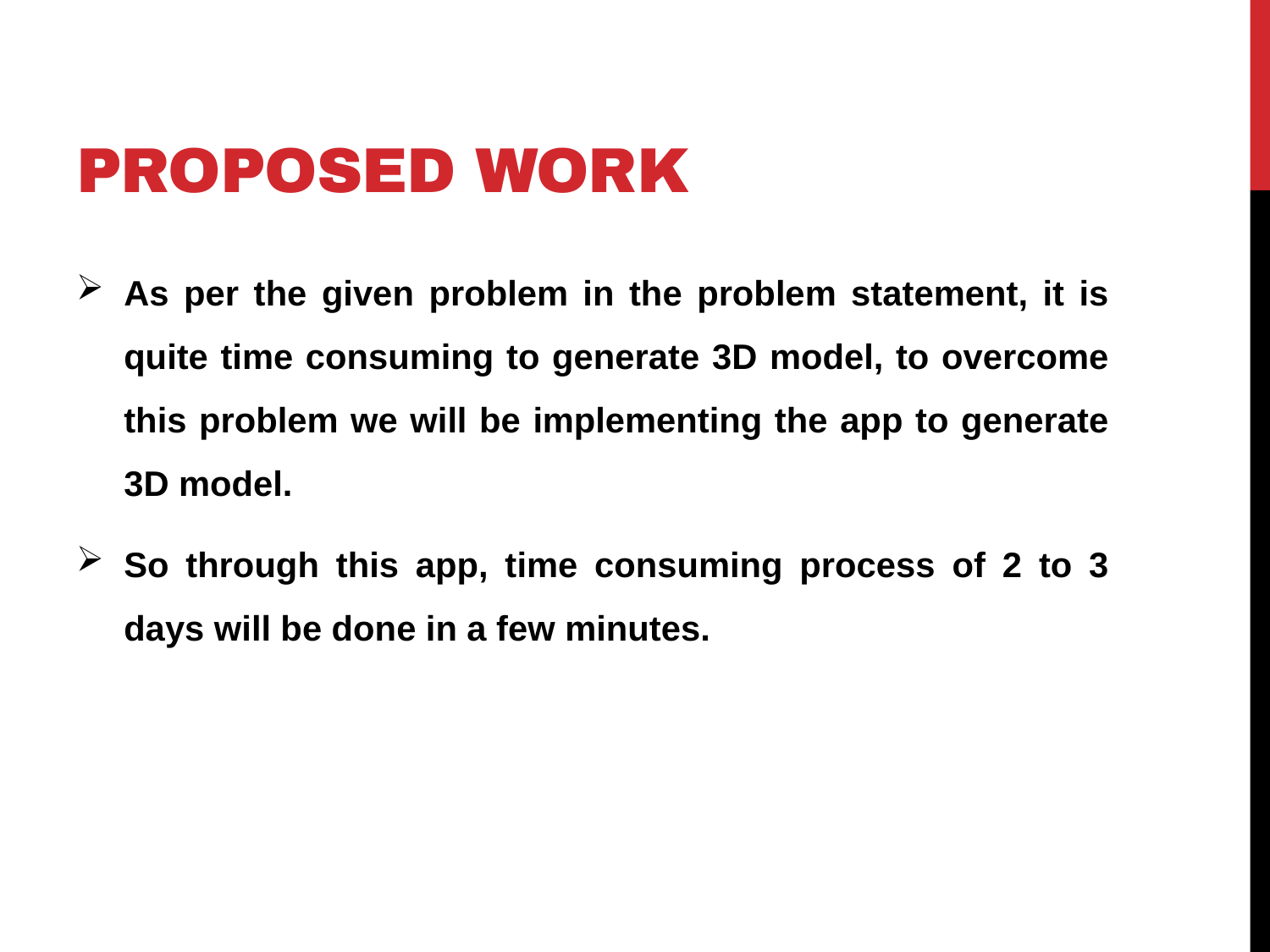

# Proposed work
As per the given problem in the problem statement, it is quite time consuming to generate 3D model, to overcome this problem we will be implementing the app to generate 3D model.
So through this app, time consuming process of 2 to 3 days will be done in a few minutes.